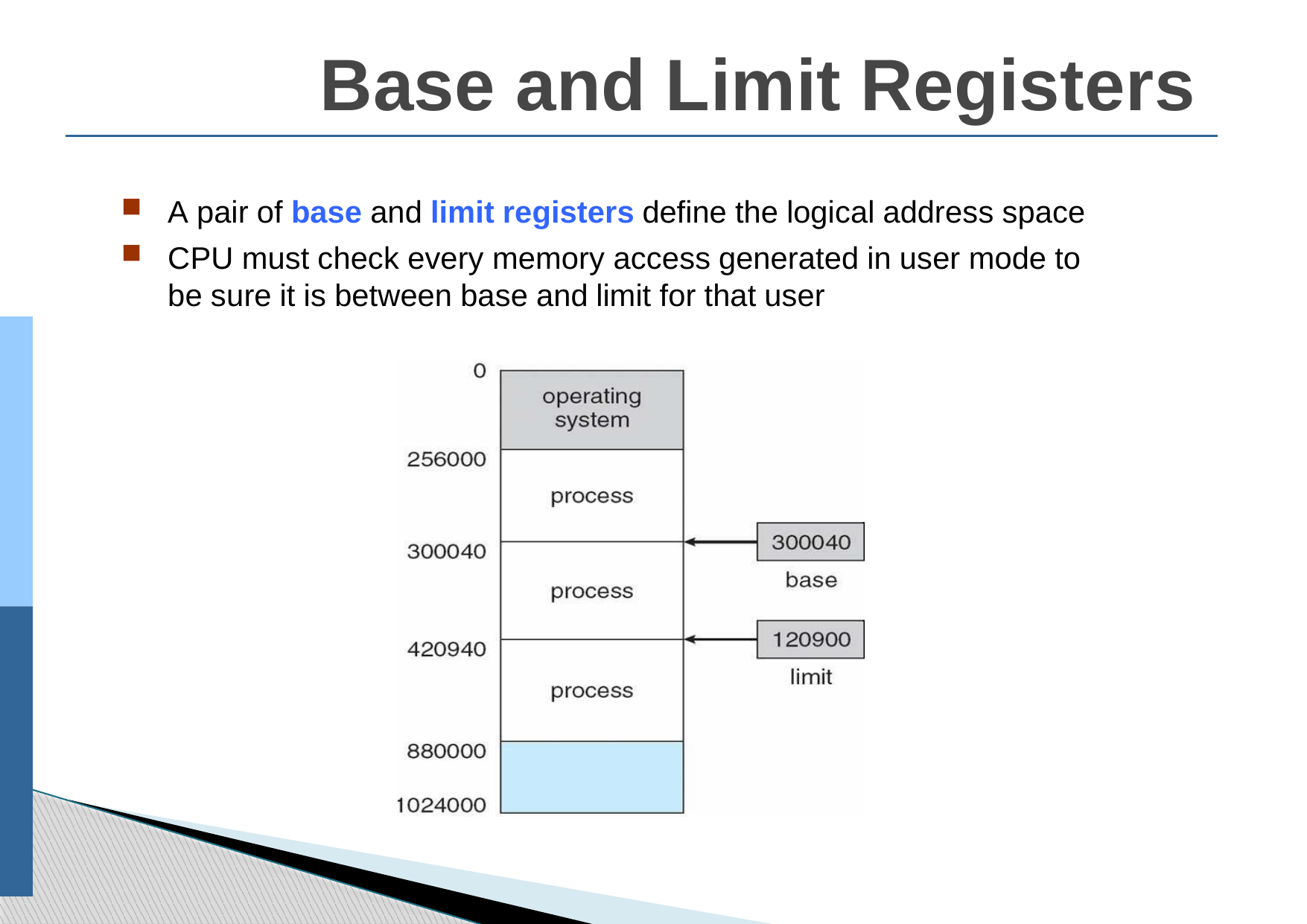

# Base and Limit Registers

A pair of base and limit registers define the logical address space
CPU must check every memory access generated in user mode to be sure it is between base and limit for that user